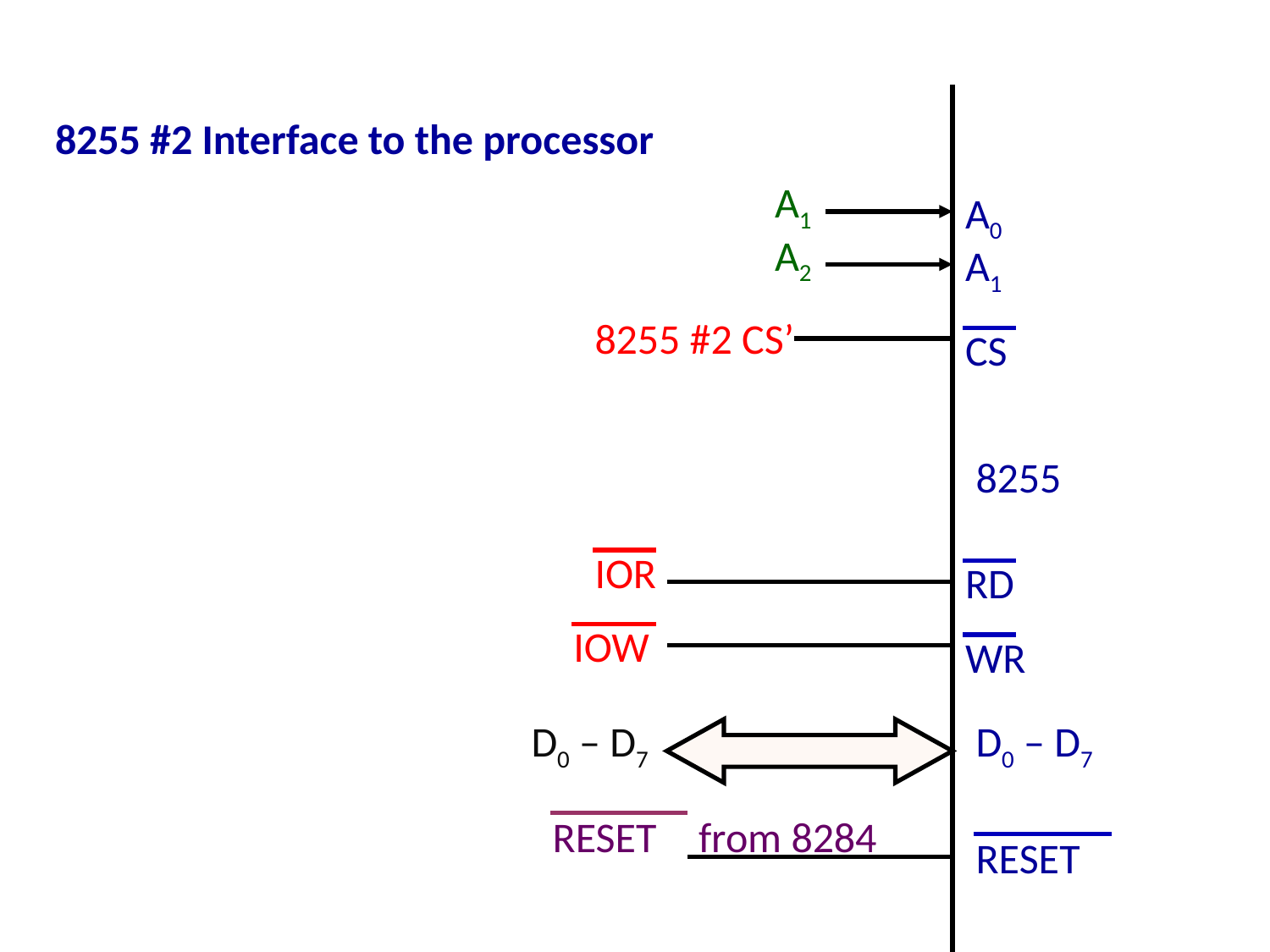

8255 #2 Interface to the processor
A1
A0
A2
A1
8255 #2 CS’
CS
8255
IOR
RD
IOW
WR
D0 – D7
D0 – D7

RESET 	  from 8284
RESET